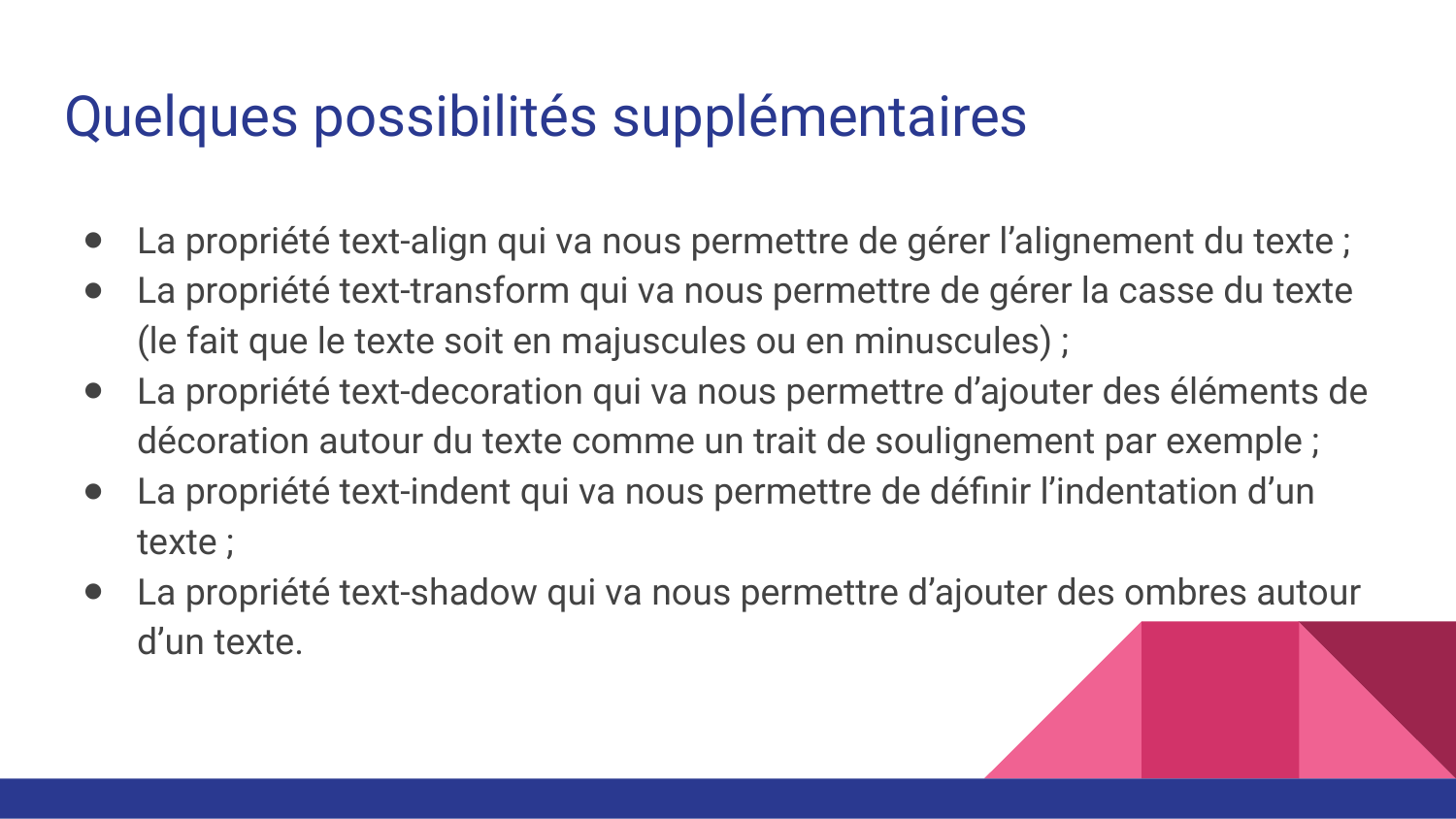

# Quelques possibilités supplémentaires
La propriété text-align qui va nous permettre de gérer l’alignement du texte ;
La propriété text-transform qui va nous permettre de gérer la casse du texte (le fait que le texte soit en majuscules ou en minuscules) ;
La propriété text-decoration qui va nous permettre d’ajouter des éléments de décoration autour du texte comme un trait de soulignement par exemple ;
La propriété text-indent qui va nous permettre de définir l’indentation d’un texte ;
La propriété text-shadow qui va nous permettre d’ajouter des ombres autour d’un texte.